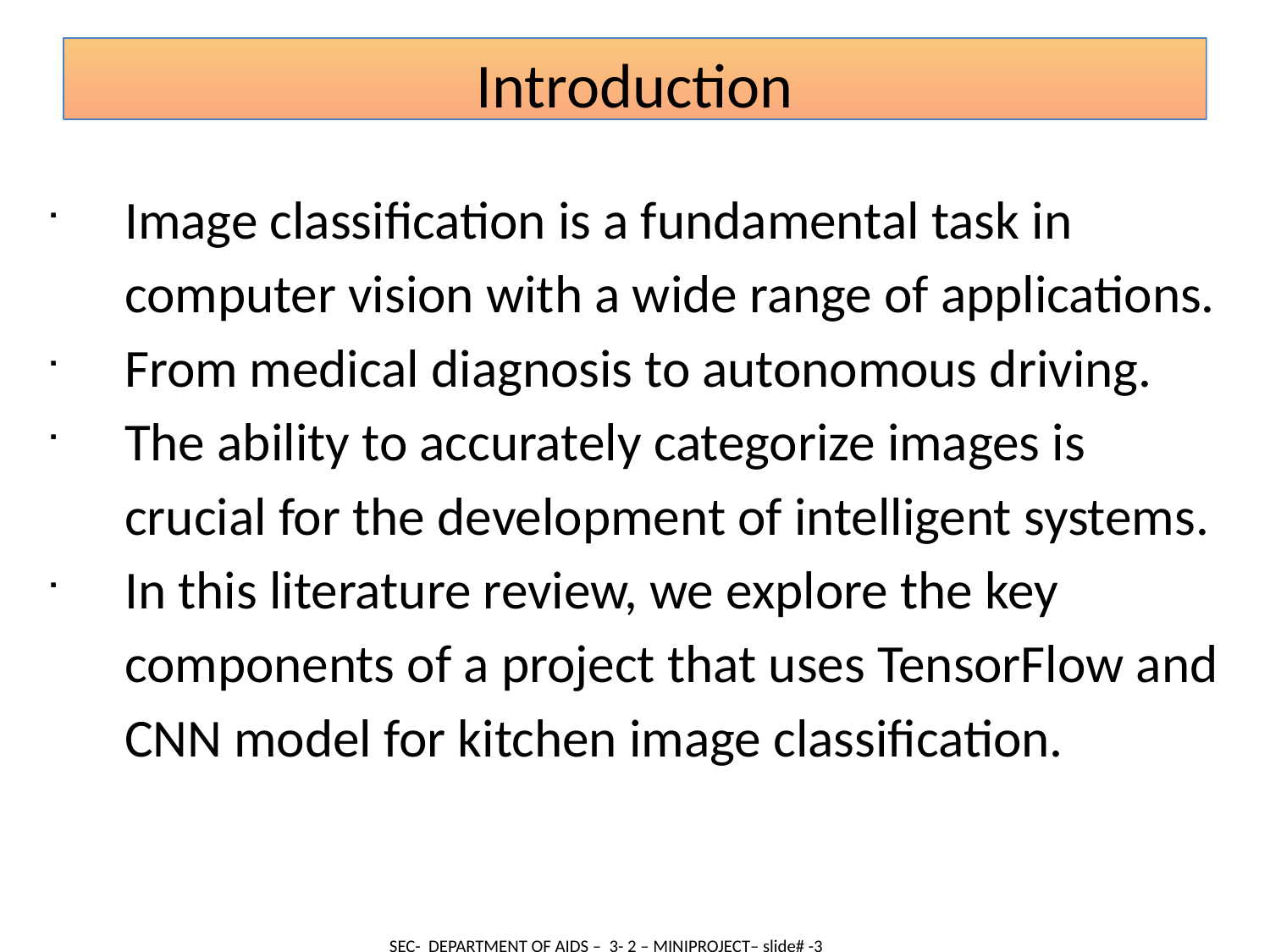

Introduction
Image classification is a fundamental task in computer vision with a wide range of applications.
From medical diagnosis to autonomous driving.
The ability to accurately categorize images is crucial for the development of intelligent systems.
In this literature review, we explore the key components of a project that uses TensorFlow and CNN model for kitchen image classification.